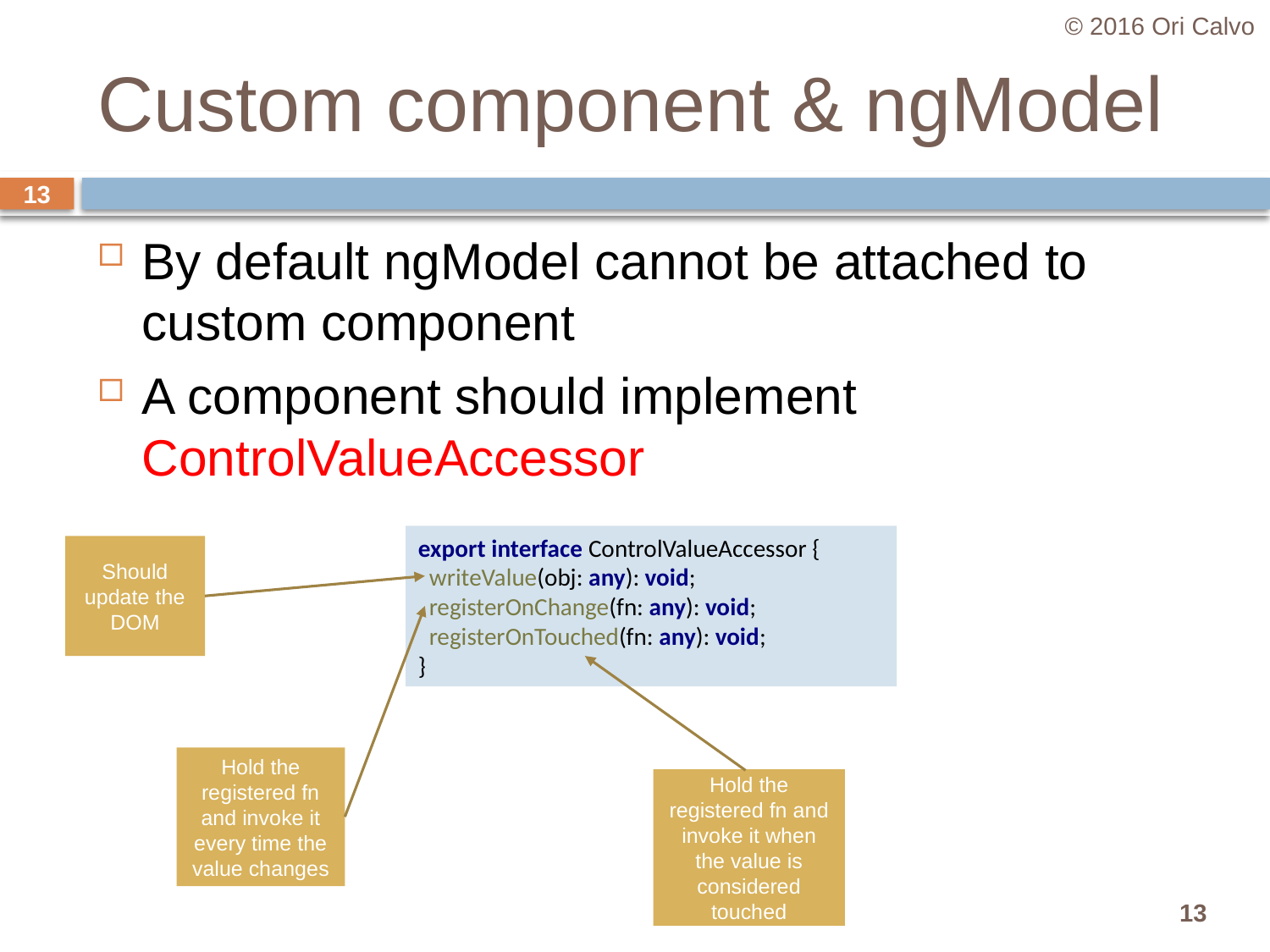

© 2016 Ori Calvo
# Custom component & ngModel
13
By default ngModel cannot be attached to custom component
A component should implement ControlValueAccessor
export interface ControlValueAccessor {
  writeValue(obj: any): void;
  registerOnChange(fn: any): void;
  registerOnTouched(fn: any): void;
}
Should update the DOM
Hold the registered fn and invoke it every time the value changes
Hold the registered fn and invoke it when the value is considered touched